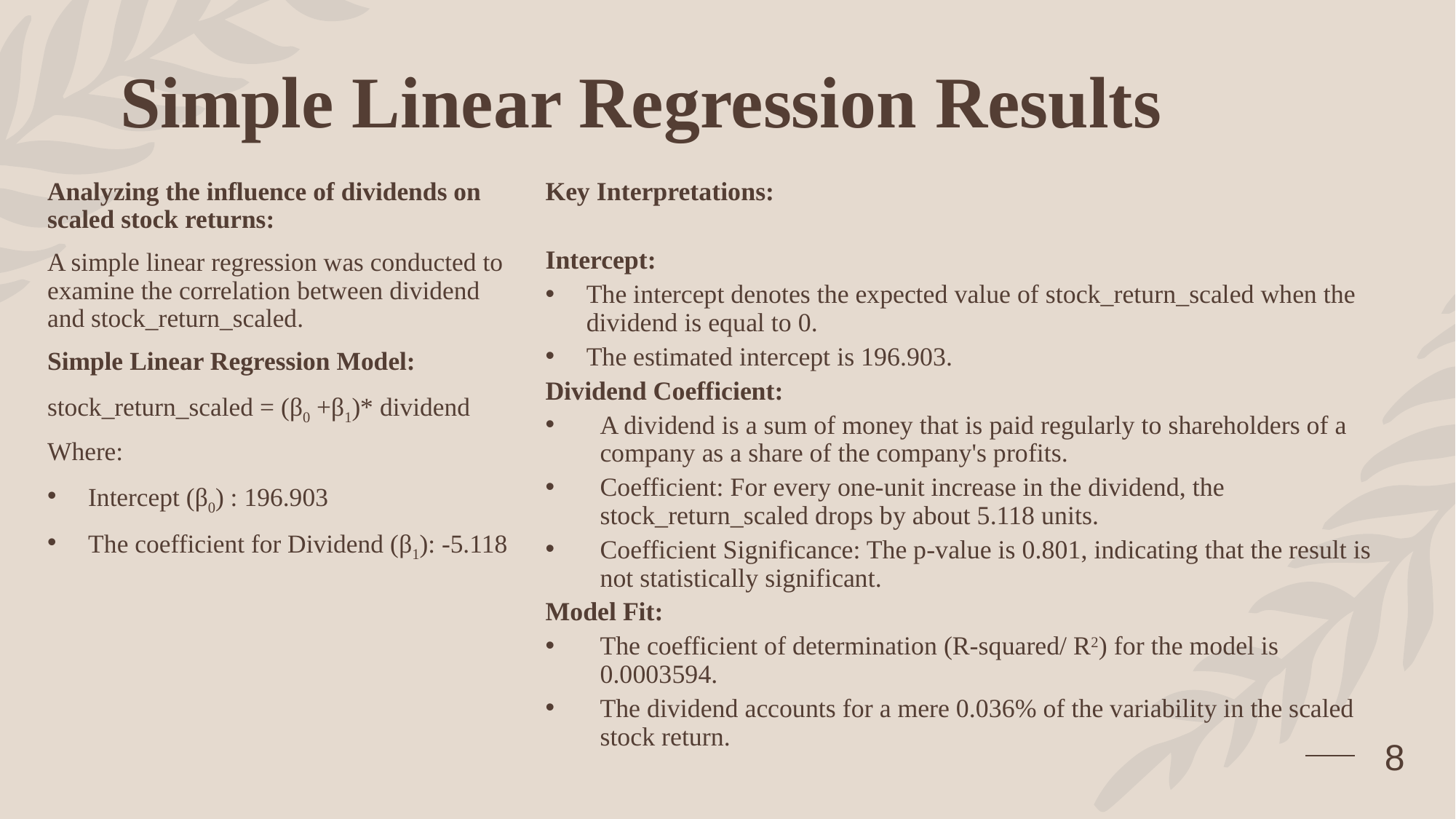

# Simple Linear Regression Results
Analyzing the influence of dividends on scaled stock returns:
A simple linear regression was conducted to examine the correlation between dividend and stock_return_scaled.
Simple Linear Regression Model:
stock_return_scaled = (β0 +β1)* dividend
Where:
Intercept (β0) : 196.903
The coefficient for Dividend (β1): -5.118
Key Interpretations:

Intercept:
The intercept denotes the expected value of stock_return_scaled when the dividend is equal to 0.
The estimated intercept is 196.903.
Dividend Coefficient:
A dividend is a sum of money that is paid regularly to shareholders of a company as a share of the company's profits.
Coefficient: For every one-unit increase in the dividend, the stock_return_scaled drops by about 5.118 units.
Coefficient Significance: The p-value is 0.801, indicating that the result is not statistically significant.
Model Fit:
The coefficient of determination (R-squared/ R2) for the model is 0.0003594.
The dividend accounts for a mere 0.036% of the variability in the scaled stock return.

8